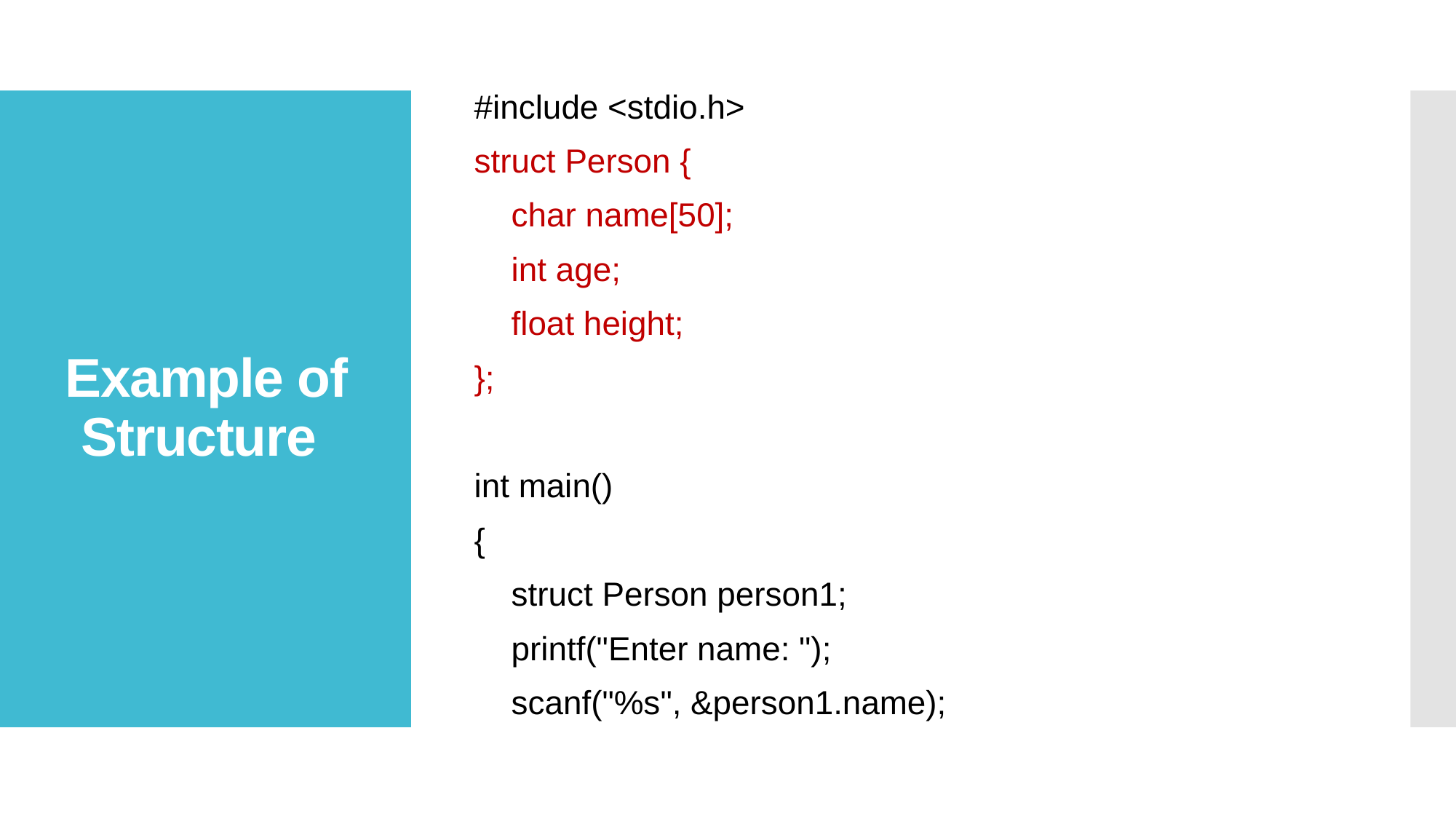

#include <stdio.h>
struct Person {
    char name[50];
    int age;
    float height;
};

int main()
{
    struct Person person1;
    printf("Enter name: ");
    scanf("%s", &person1.name);
# Example of Structure